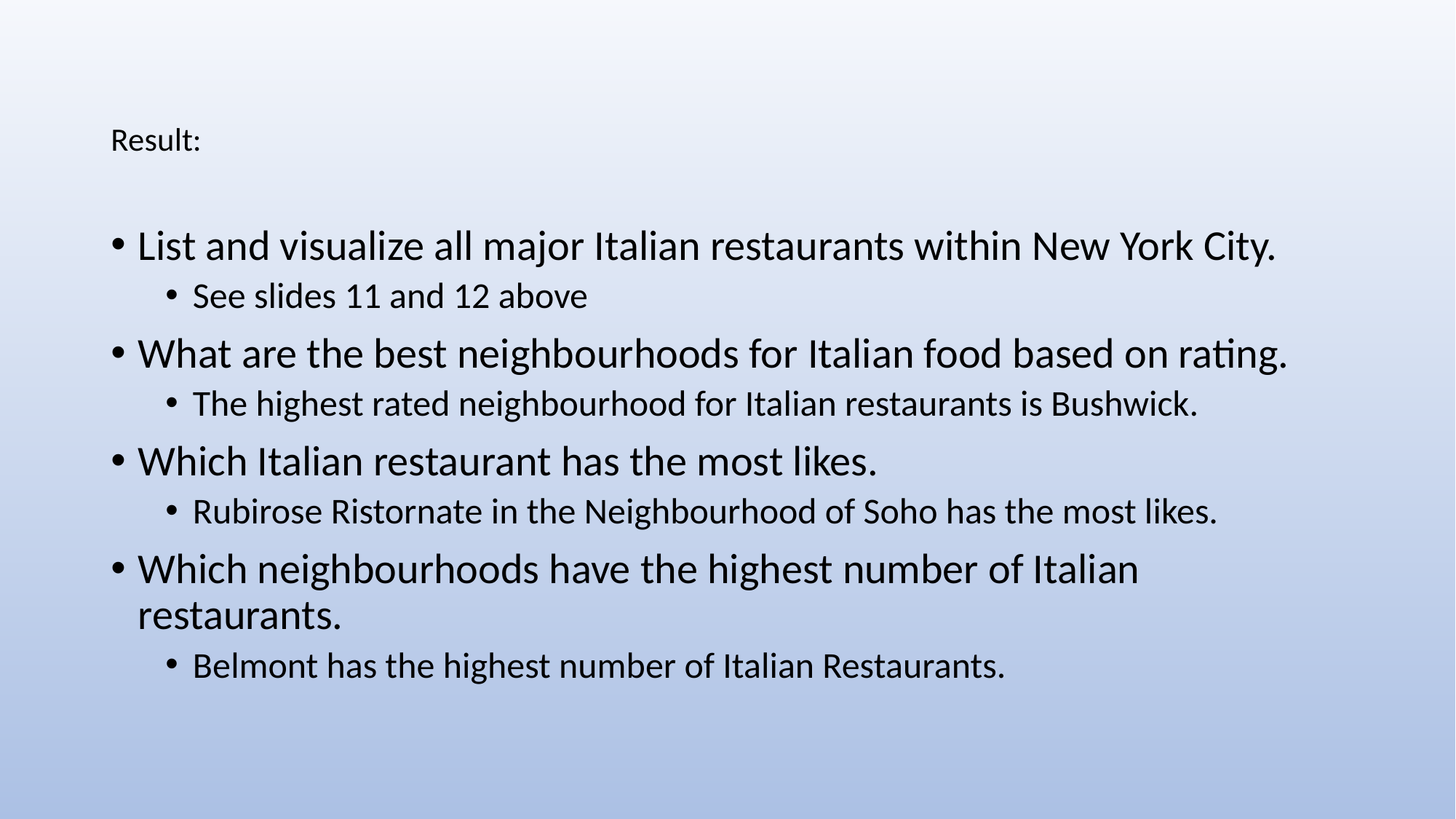

# Result:
List and visualize all major Italian restaurants within New York City.
See slides 11 and 12 above
What are the best neighbourhoods for Italian food based on rating.
The highest rated neighbourhood for Italian restaurants is Bushwick.
Which Italian restaurant has the most likes.
Rubirose Ristornate in the Neighbourhood of Soho has the most likes.
Which neighbourhoods have the highest number of Italian restaurants.
Belmont has the highest number of Italian Restaurants.